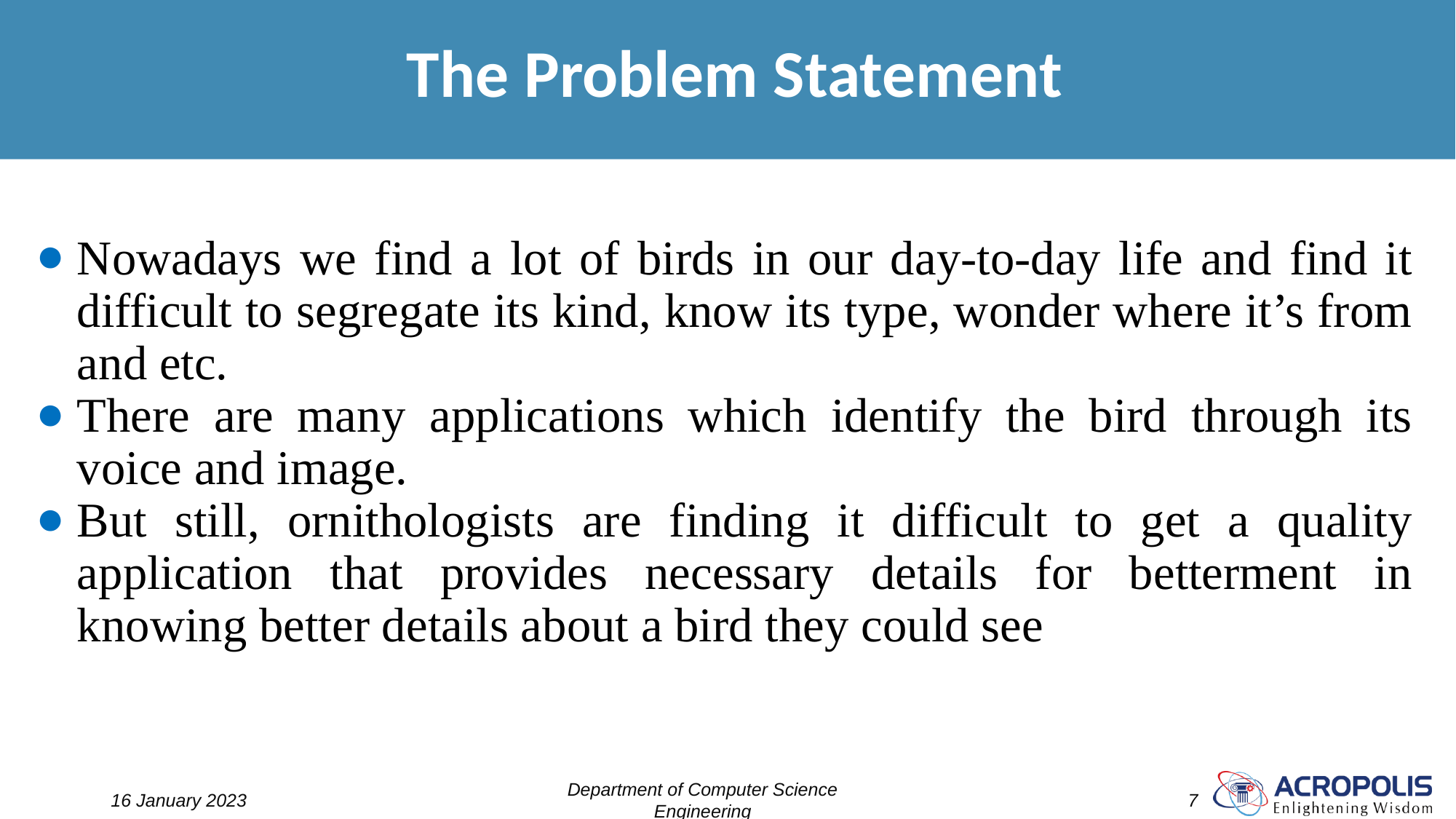

# The Problem Statement
Nowadays we find a lot of birds in our day-to-day life and find it difficult to segregate its kind, know its type, wonder where it’s from and etc.
There are many applications which identify the bird through its voice and image.
But still, ornithologists are finding it difficult to get a quality application that provides necessary details for betterment in knowing better details about a bird they could see
16 January 2023
Department of Computer Science Engineering
7